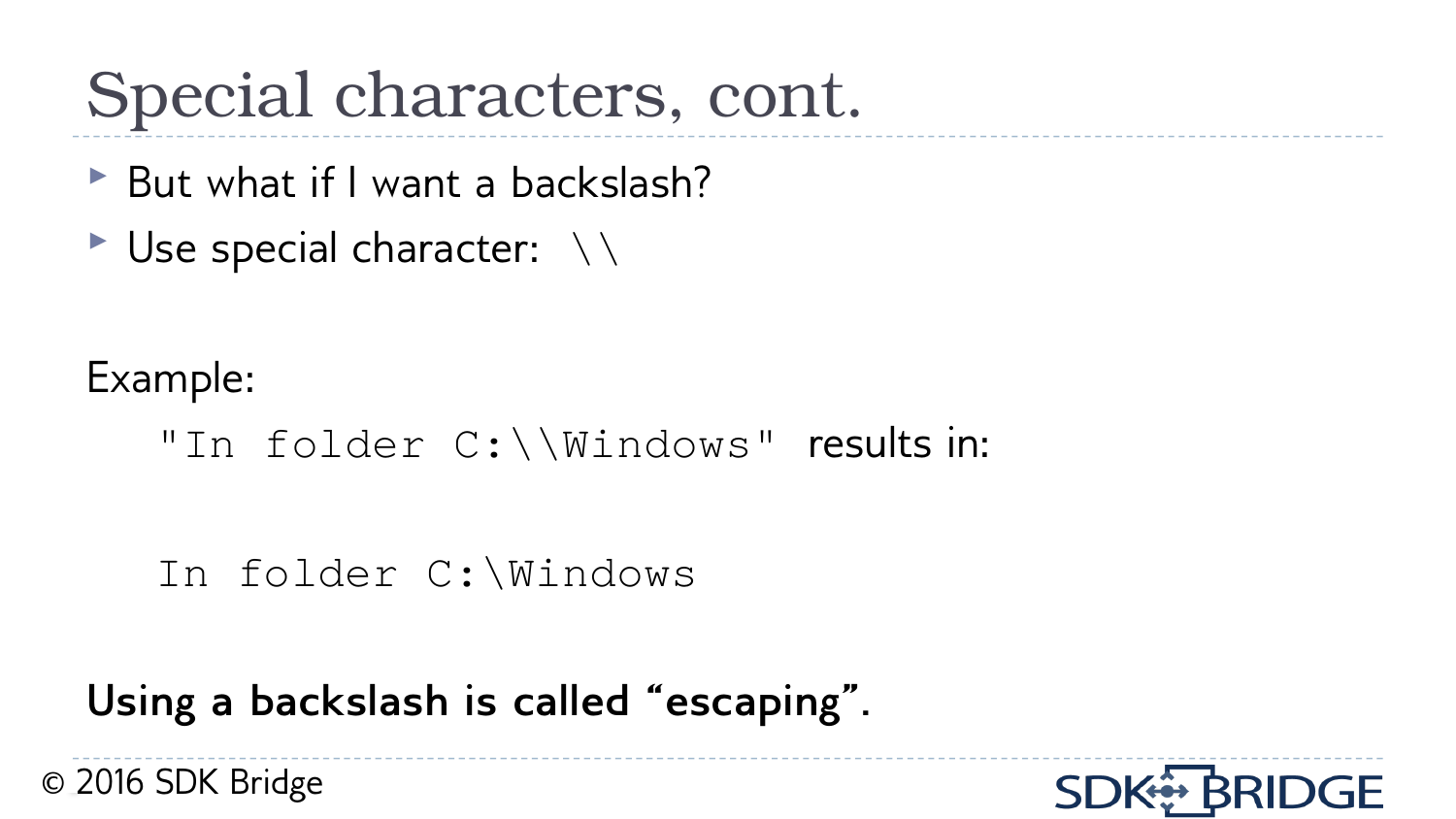

# Special characters, cont.
But what if I want a backslash?
Use special character:  \\

Example:
"In folder C:\\Windows" results in:

In folder C:\Windows

Using a backslash is called “escaping”.